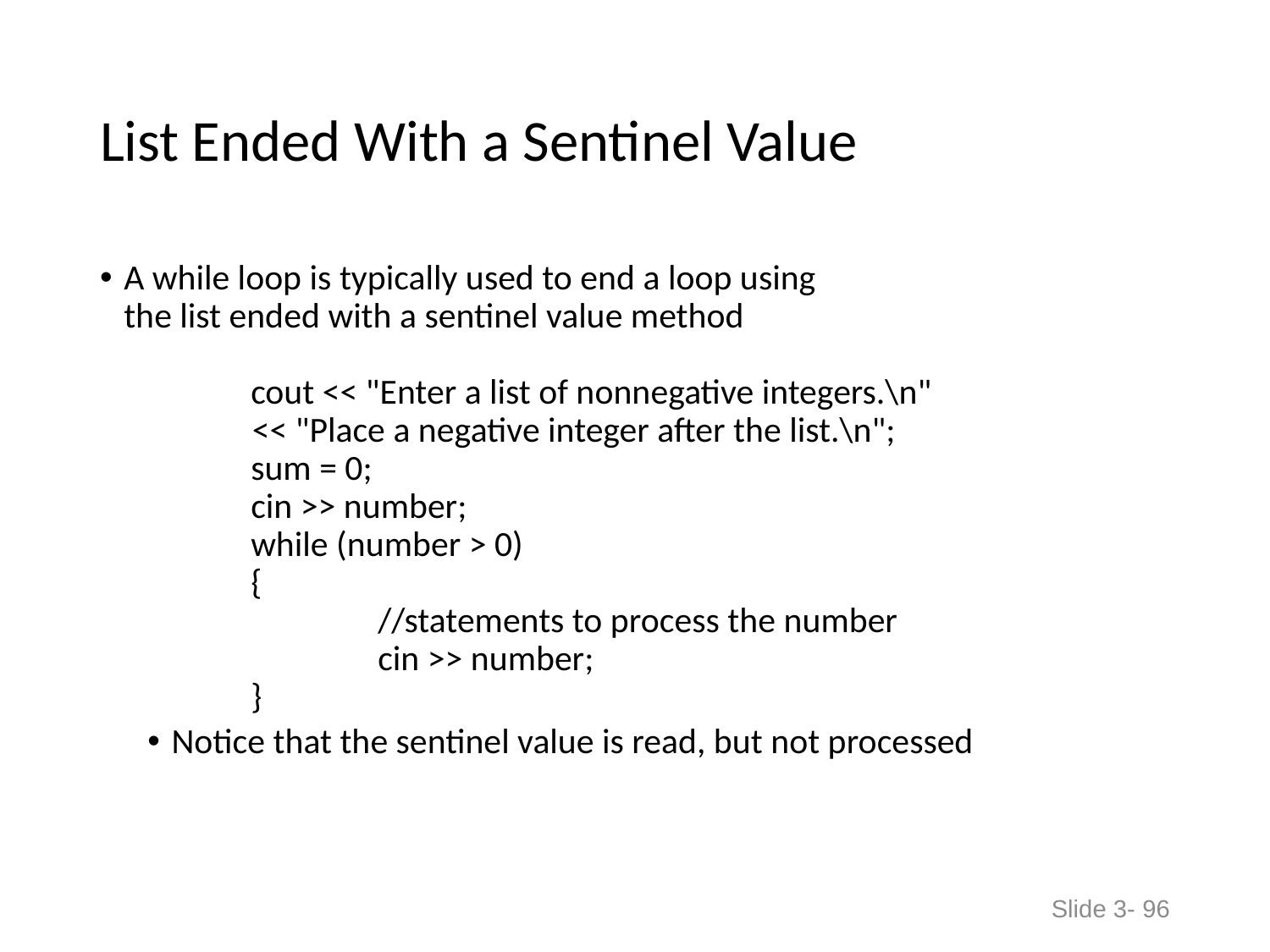

# List Ended With a Sentinel Value
A while loop is typically used to end a loop using
the list ended with a sentinel value method
	cout << "Enter a list of nonnegative integers.\n"
                << "Place a negative integer after the list.\n";
	sum = 0;
	cin >> number;
	while (number > 0)
 	{
     		//statements to process the number
     		cin >> number;
 	}
Notice that the sentinel value is read, but not processed
Slide 3- 96